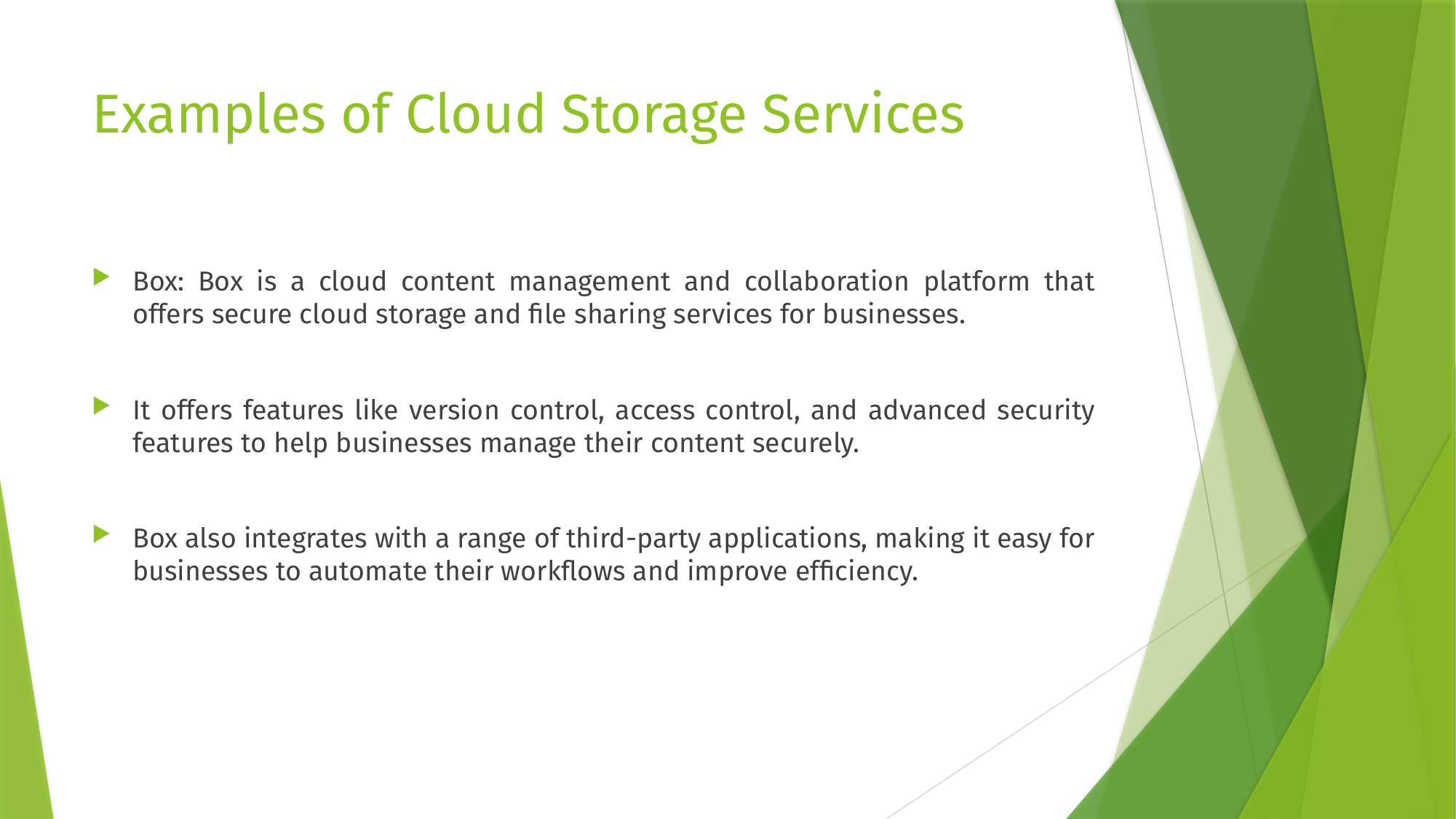

# Examples of Cloud Storage Services
Box: Box is a cloud content management and collaboration platform that offers secure cloud storage and file sharing services for businesses.

It offers features like version control, access control, and advanced security features to help businesses manage their content securely.

Box also integrates with a range of third-party applications, making it easy for businesses to automate their workflows and improve efficiency.